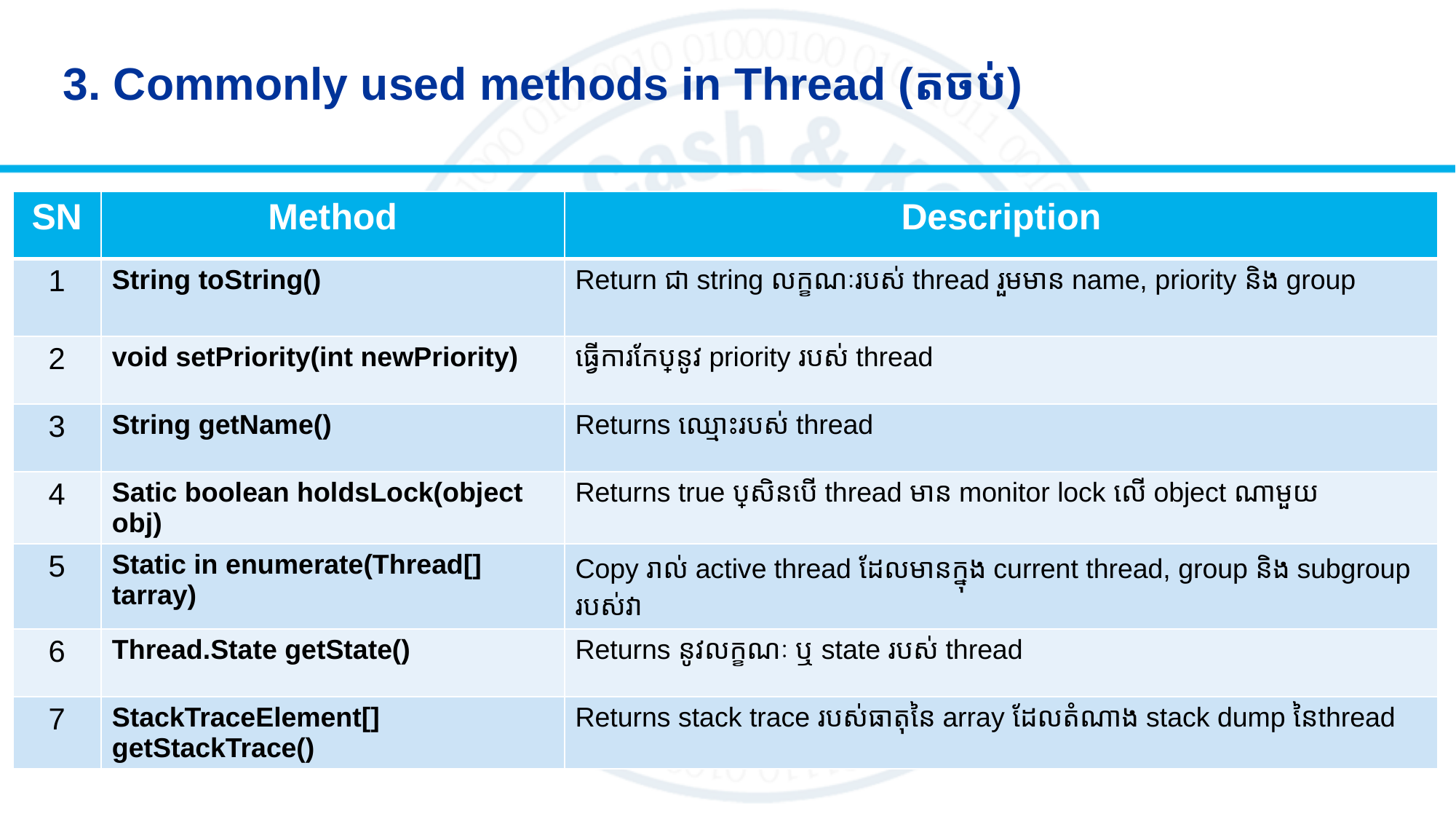

# 3. Commonly used methods in Thread (តចប់)
| SN | Method | Description |
| --- | --- | --- |
| 1 | String toString() | Return ជា string លក្ខណៈរបស់ thread រួមមាន name, priority និង group |
| 2 | void setPriority(int newPriority) | ធ្វើការកែប្រែនូវ priority របស់ thread |
| 3 | String getName() | Returns ឈ្មោះរបស់ thread |
| 4 | Satic boolean holdsLock(object obj) | Returns true ប្រសិនបើ thread មាន monitor lock លើ object ណាមួយ |
| 5 | Static in enumerate(Thread[] tarray) | Copy រាល់ active thread ដែលមានក្នុង current thread, group និង subgroup របស់វា |
| 6 | Thread.State getState() | Returns នូវលក្ខណៈ ឬ state របស់ thread |
| 7 | StackTraceElement[] getStackTrace() | Returns stack trace របស់ធាតុនៃ array ដែលតំណាង stack dump នៃthread |